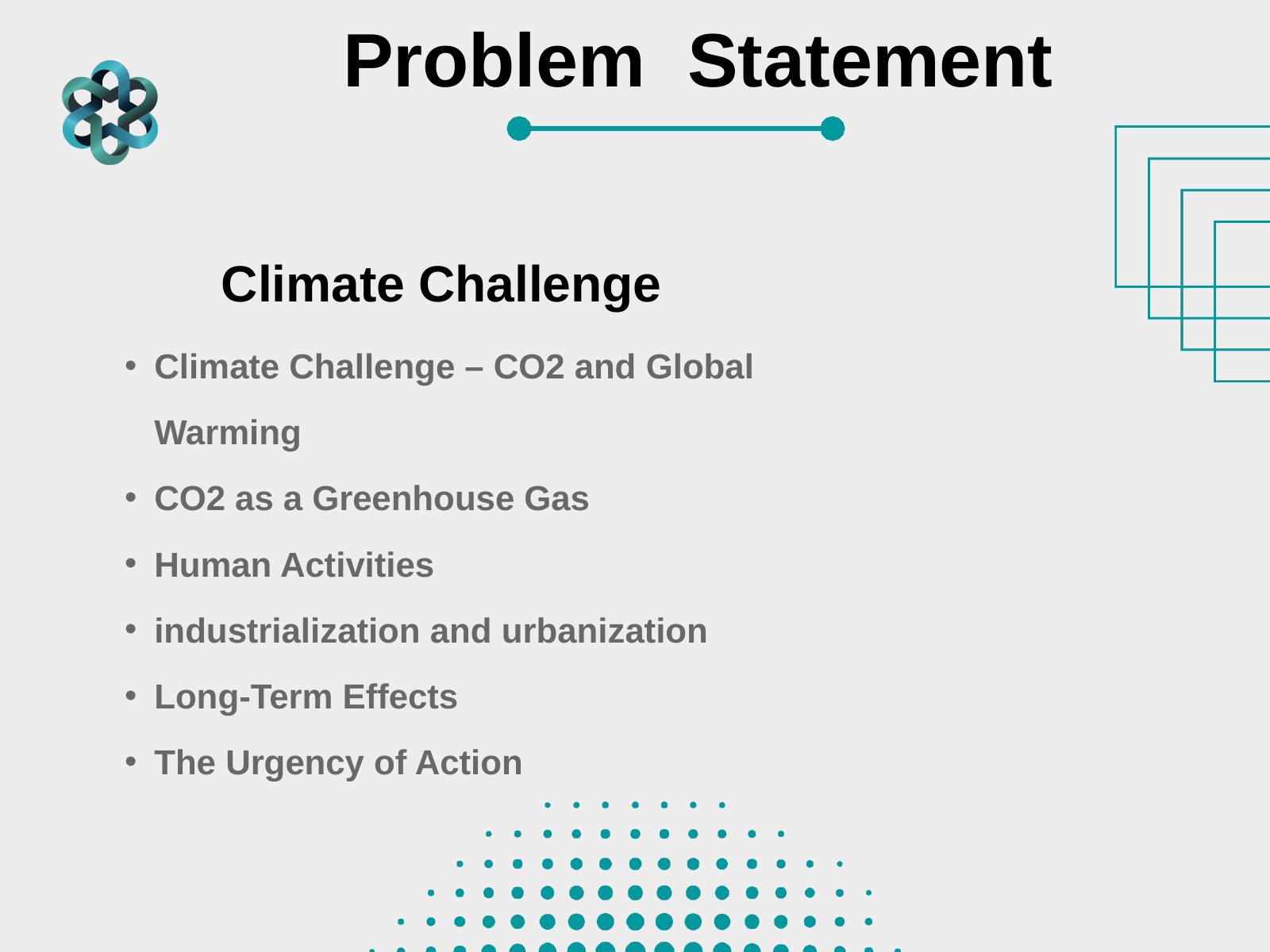

Problem  Statement

Climate Challenge
Climate Challenge – CO2 and Global Warming
CO2 as a Greenhouse Gas
Human Activities
industrialization and urbanization
Long-Term Effects
The Urgency of Action